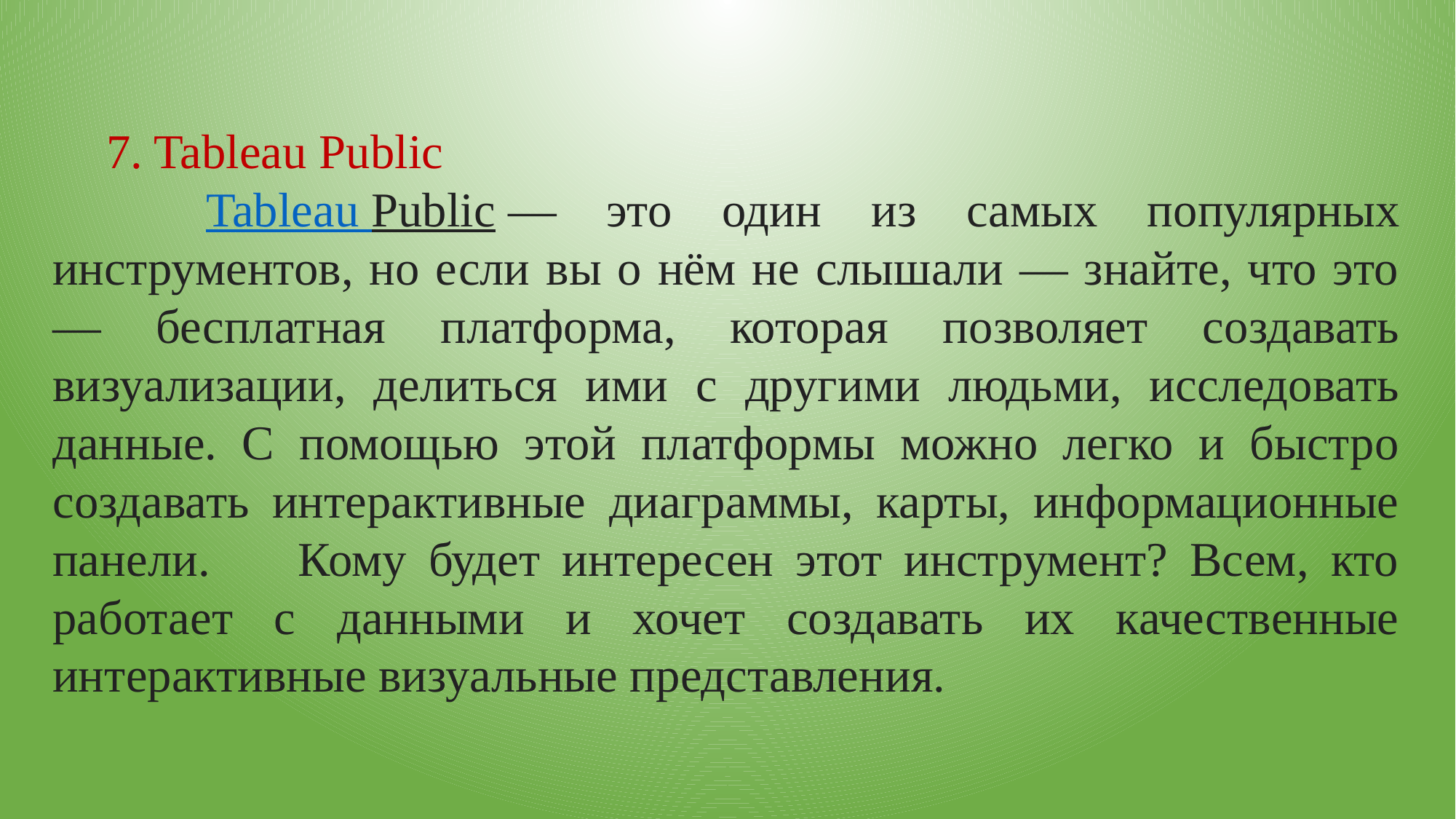

7. Tableau Public
  Tableau Public — это один из самых популярных инструментов, но если вы о нём не слышали — знайте, что это — бесплатная платформа, которая позволяет создавать визуализации, делиться ими с другими людьми, исследовать данные. С помощью этой платформы можно легко и быстро создавать интерактивные диаграммы, карты, информационные панели.    Кому будет интересен этот инструмент? Всем, кто работает с данными и хочет создавать их качественные интерактивные визуальные представления.